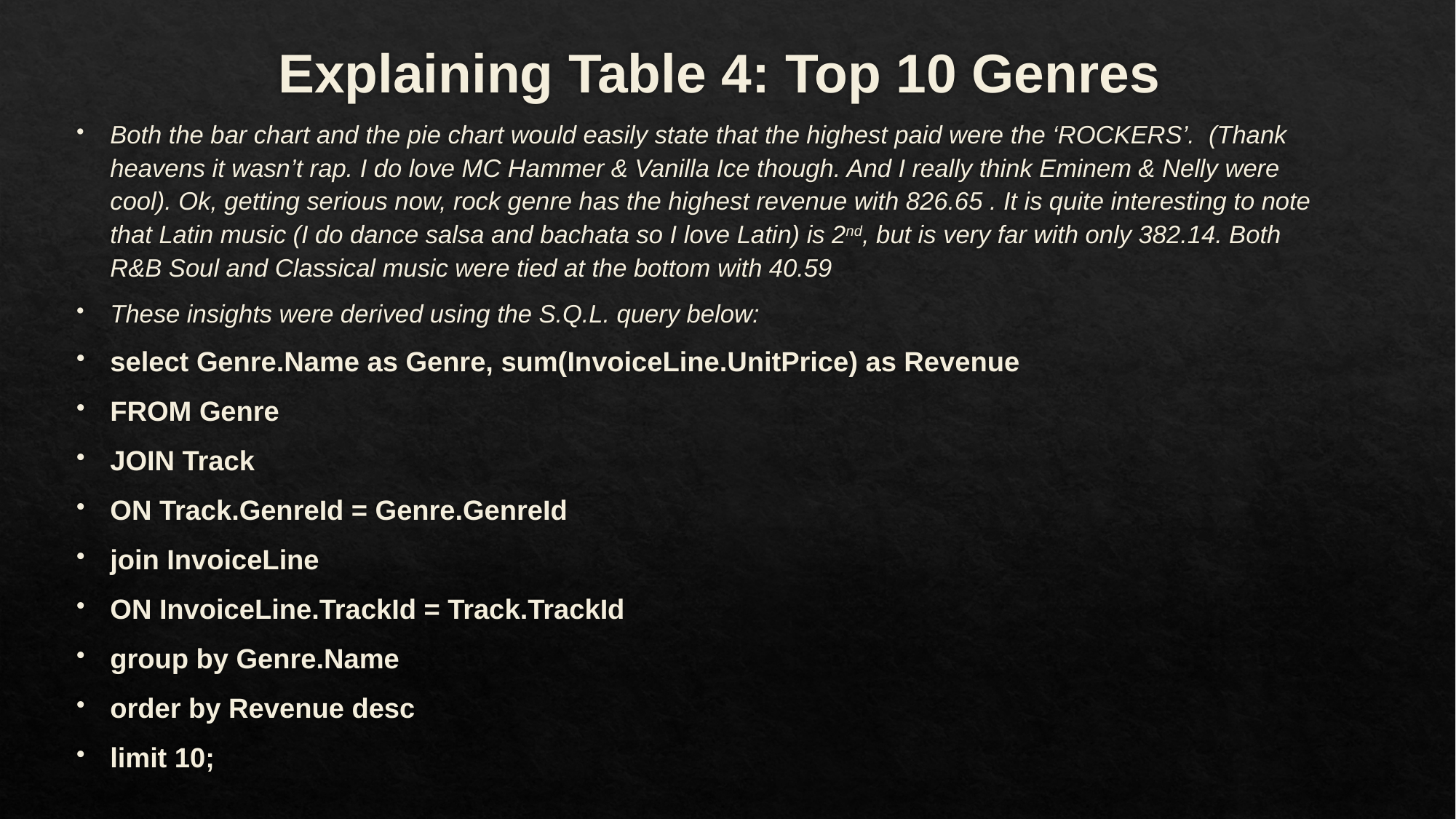

# Explaining Table 4: Top 10 Genres
Both the bar chart and the pie chart would easily state that the highest paid were the ‘ROCKERS’.  (Thank heavens it wasn’t rap. I do love MC Hammer & Vanilla Ice though. And I really think Eminem & Nelly were cool). Ok, getting serious now, rock genre has the highest revenue with 826.65 . It is quite interesting to note that Latin music (I do dance salsa and bachata so I love Latin) is 2nd, but is very far with only 382.14. Both R&B Soul and Classical music were tied at the bottom with 40.59
These insights were derived using the S.Q.L. query below:
select Genre.Name as Genre, sum(InvoiceLine.UnitPrice) as Revenue
FROM Genre
JOIN Track
ON Track.GenreId = Genre.GenreId
join InvoiceLine
ON InvoiceLine.TrackId = Track.TrackId
group by Genre.Name
order by Revenue desc
limit 10;